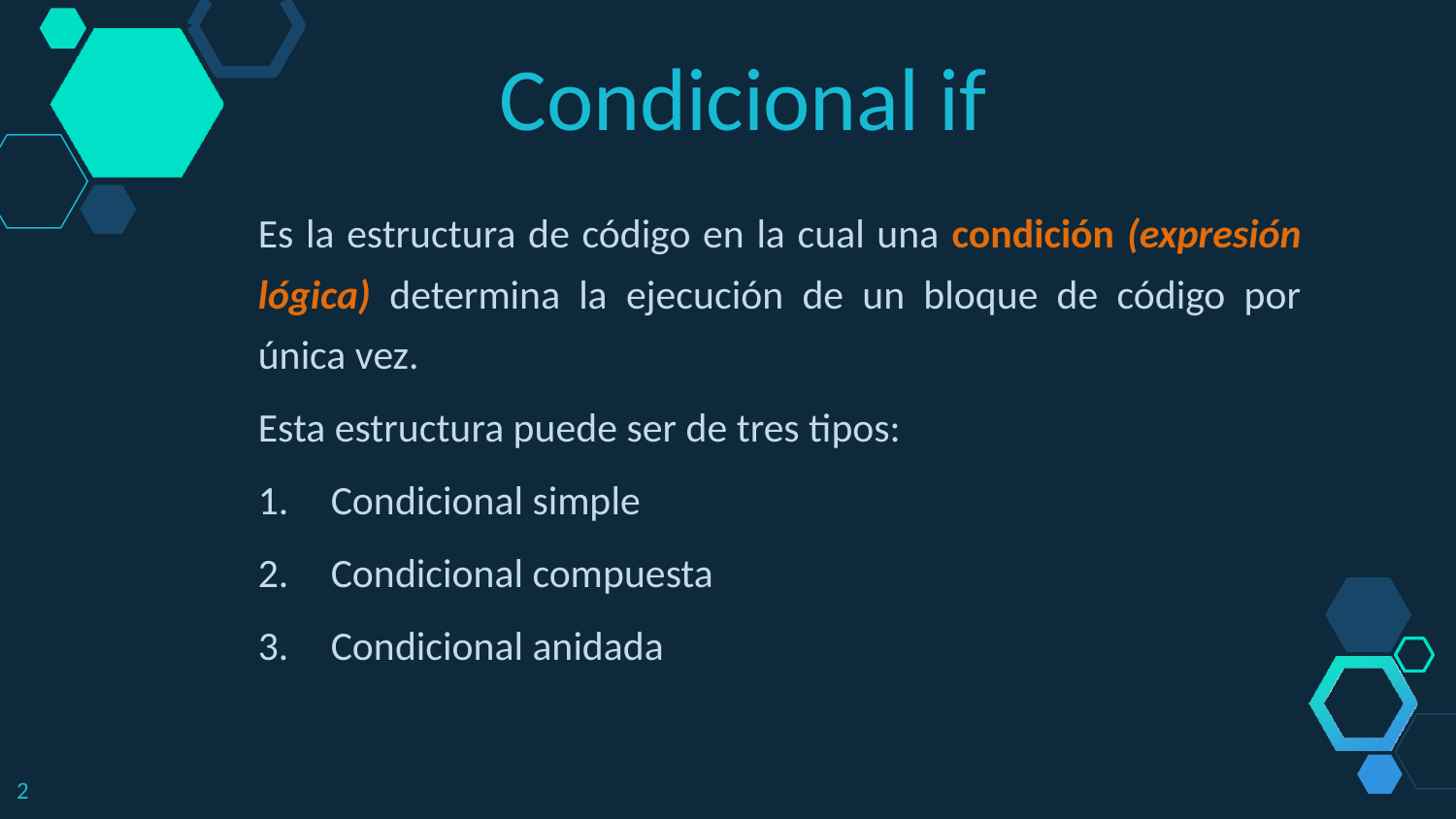

Condicional if

Es la estructura de código en la cual una condición (expresión lógica) determina la ejecución de un bloque de código por única vez.
Esta estructura puede ser de tres tipos:
Condicional simple
Condicional compuesta
Condicional anidada

2